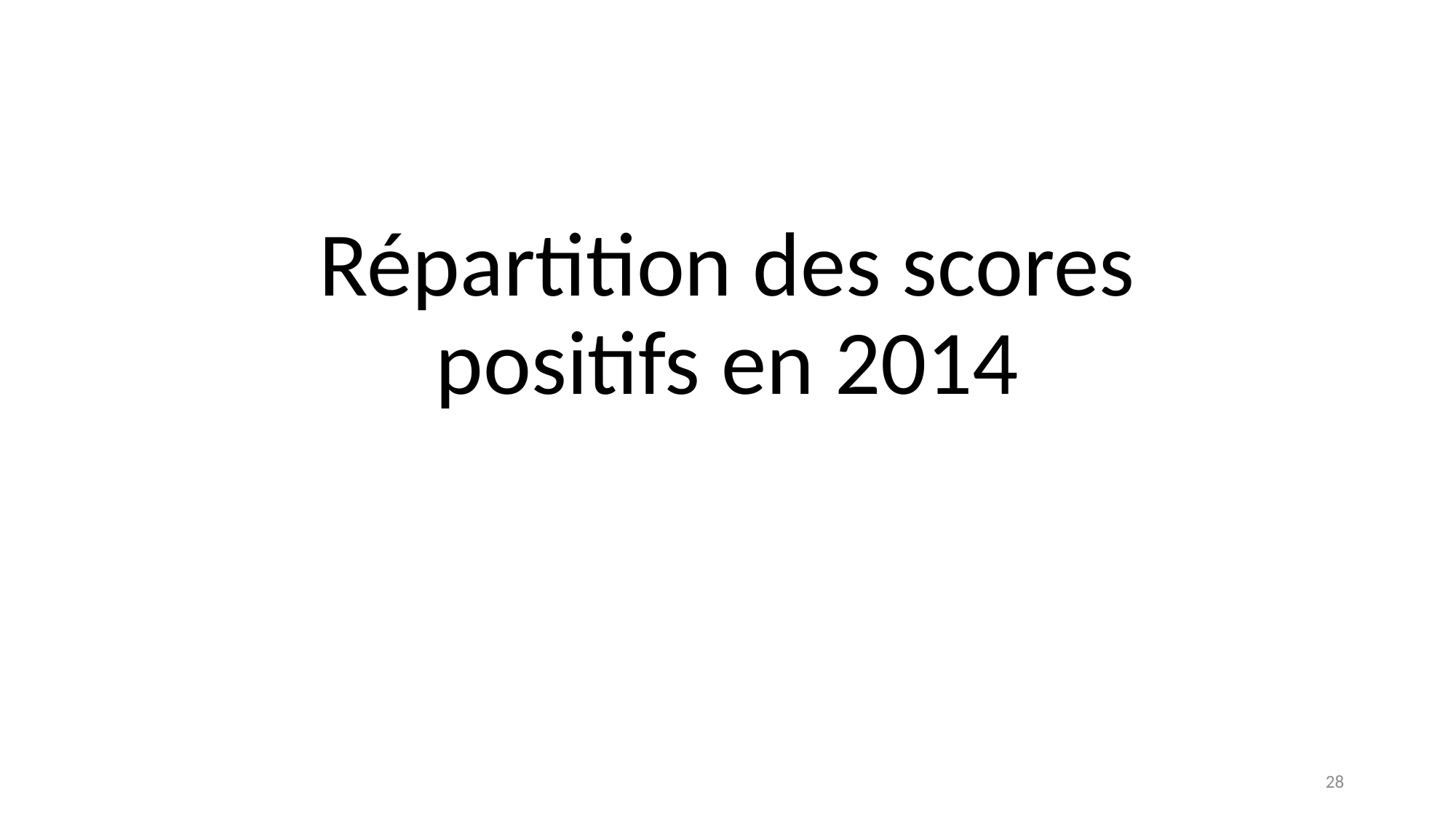

# Répartition des scores positifs en 2014

28